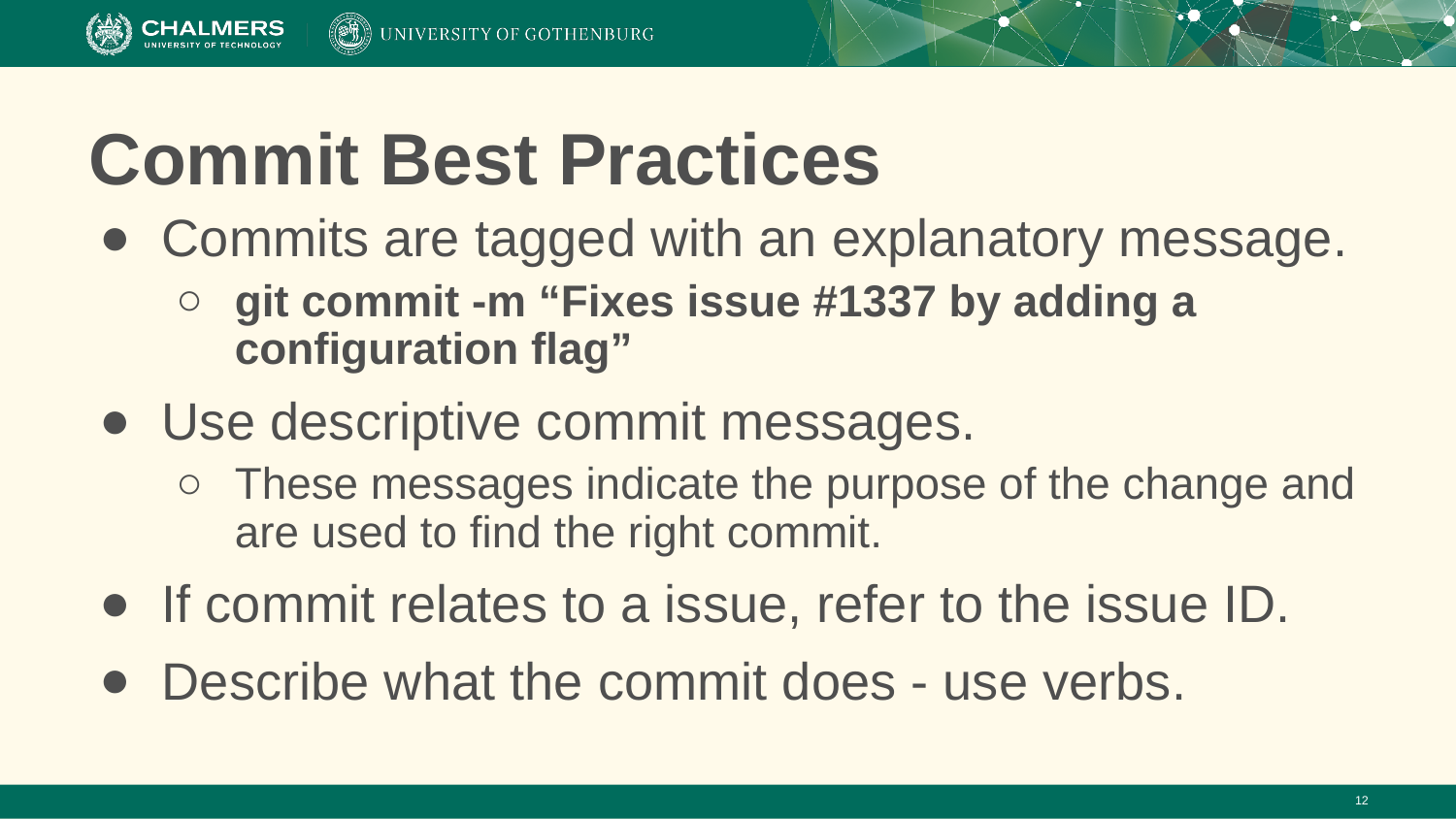

# Commit Best Practices
Commits are tagged with an explanatory message.
git commit -m “Fixes issue #1337 by adding a configuration flag”
Use descriptive commit messages.
These messages indicate the purpose of the change and are used to find the right commit.
If commit relates to a issue, refer to the issue ID.
Describe what the commit does - use verbs.

12